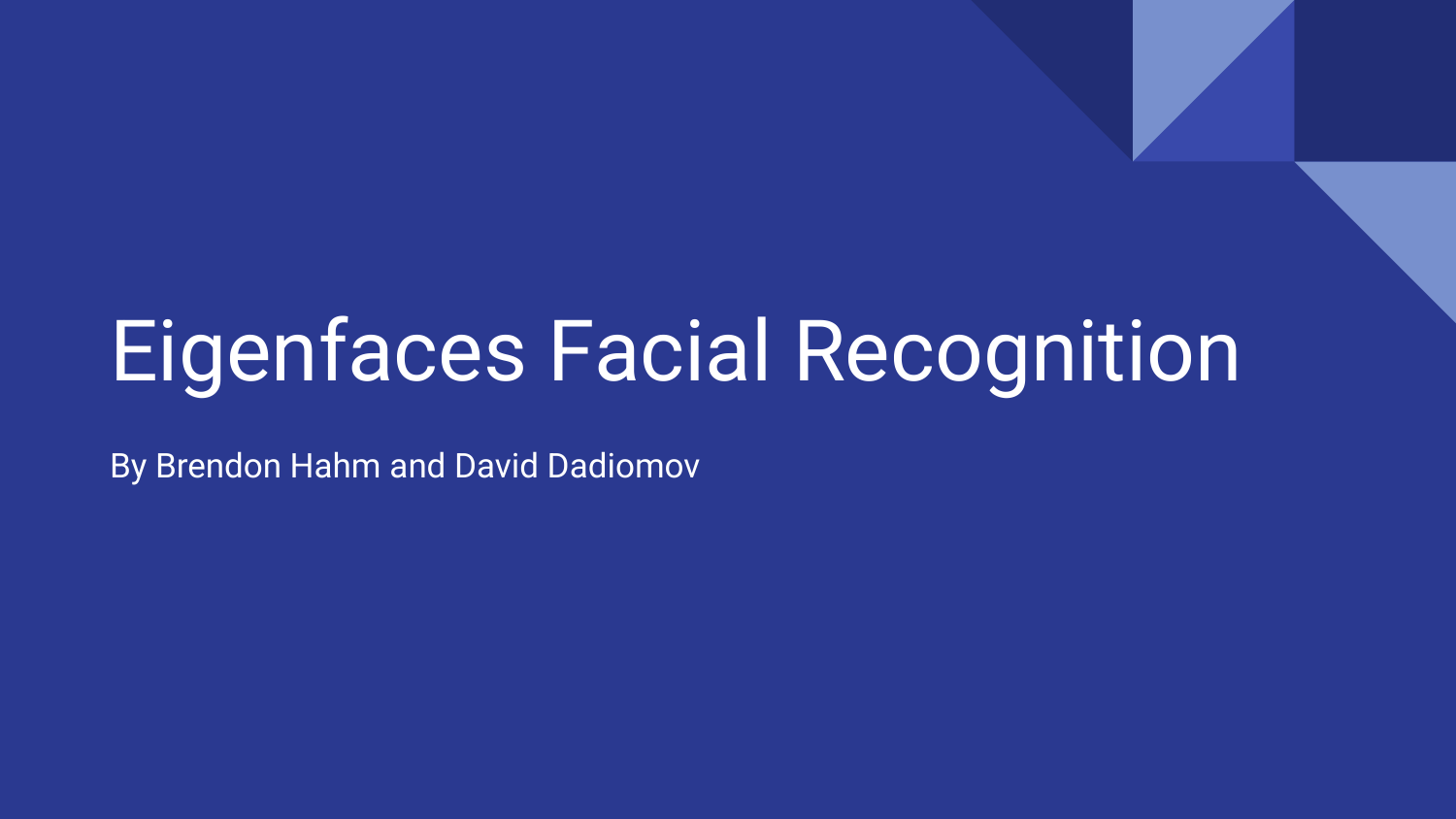

# Eigenfaces Facial Recognition
By Brendon Hahm and David Dadiomov